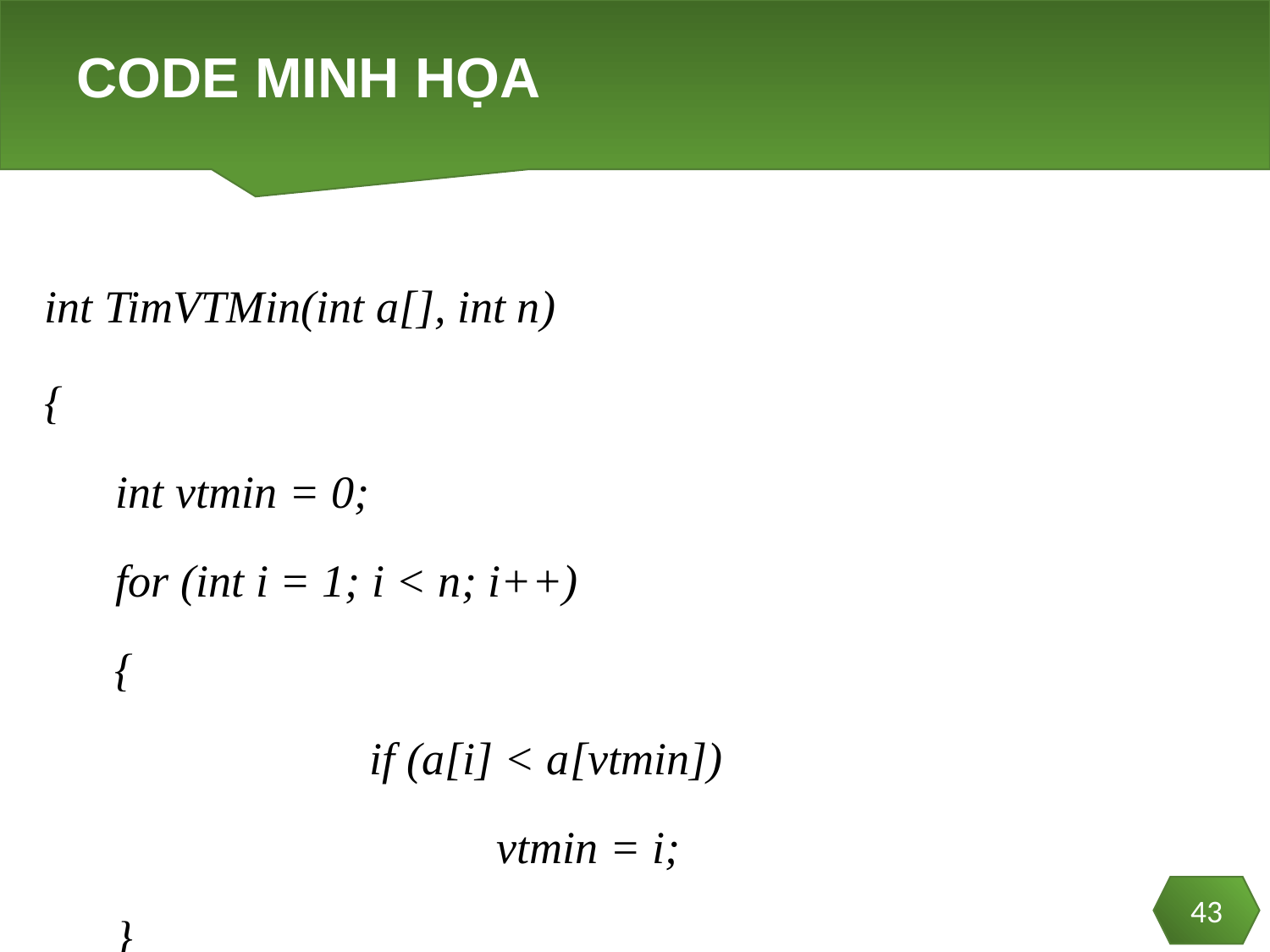

# CODE MINH HỌA
int TimVTMin(int a[], int n)
{
	int vtmin = 0;
	for (int i = 1; i < n; i++)
  {
			if (a[i] < a[vtmin])
				vtmin = i;
  }
  return vtmin;
}